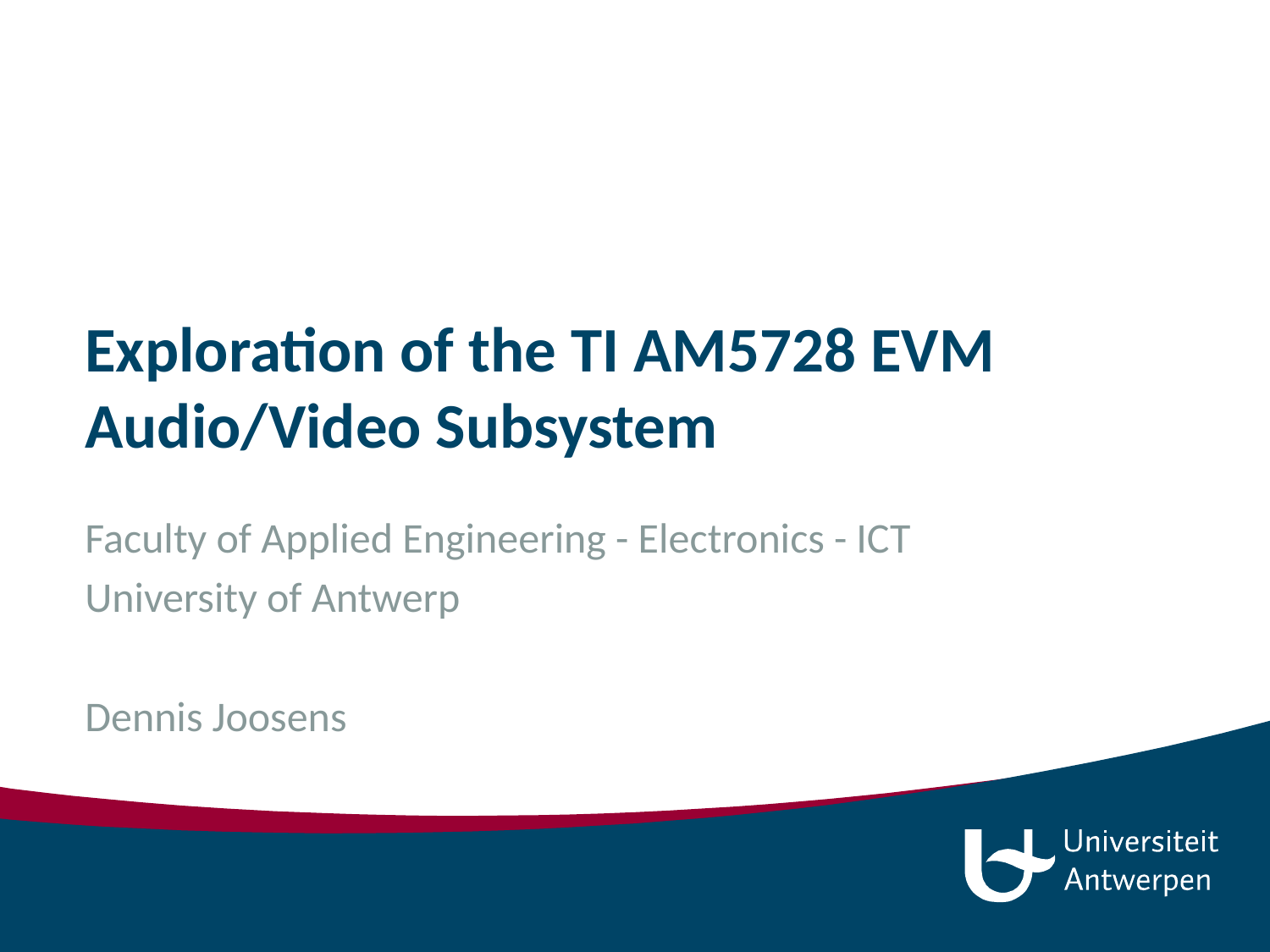

# Exploration of the TI AM5728 EVM Audio/Video Subsystem
Faculty of Applied Engineering - Electronics - ICT
University of Antwerp

Dennis Joosens